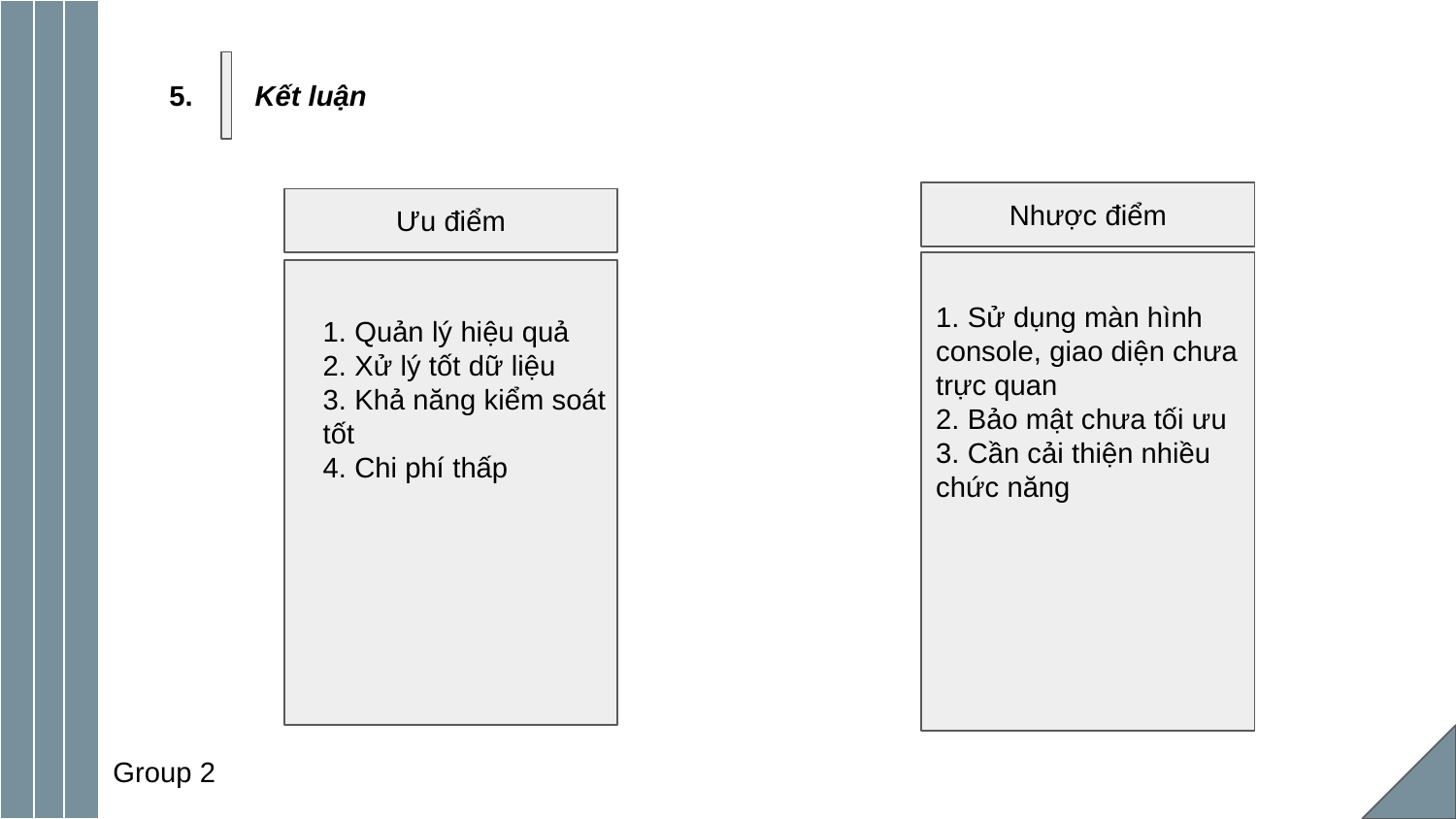

5.
Kết luận

Nhược điểm
Ưu điểm

1. Sử dụng màn hình console, giao diện chưa trực quan
2. Bảo mật chưa tối ưu
3. Cần cải thiện nhiều chức năng
1. Quản lý hiệu quả
2. Xử lý tốt dữ liệu
3. Khả năng kiểm soát tốt
4. Chi phí thấp

Group 2